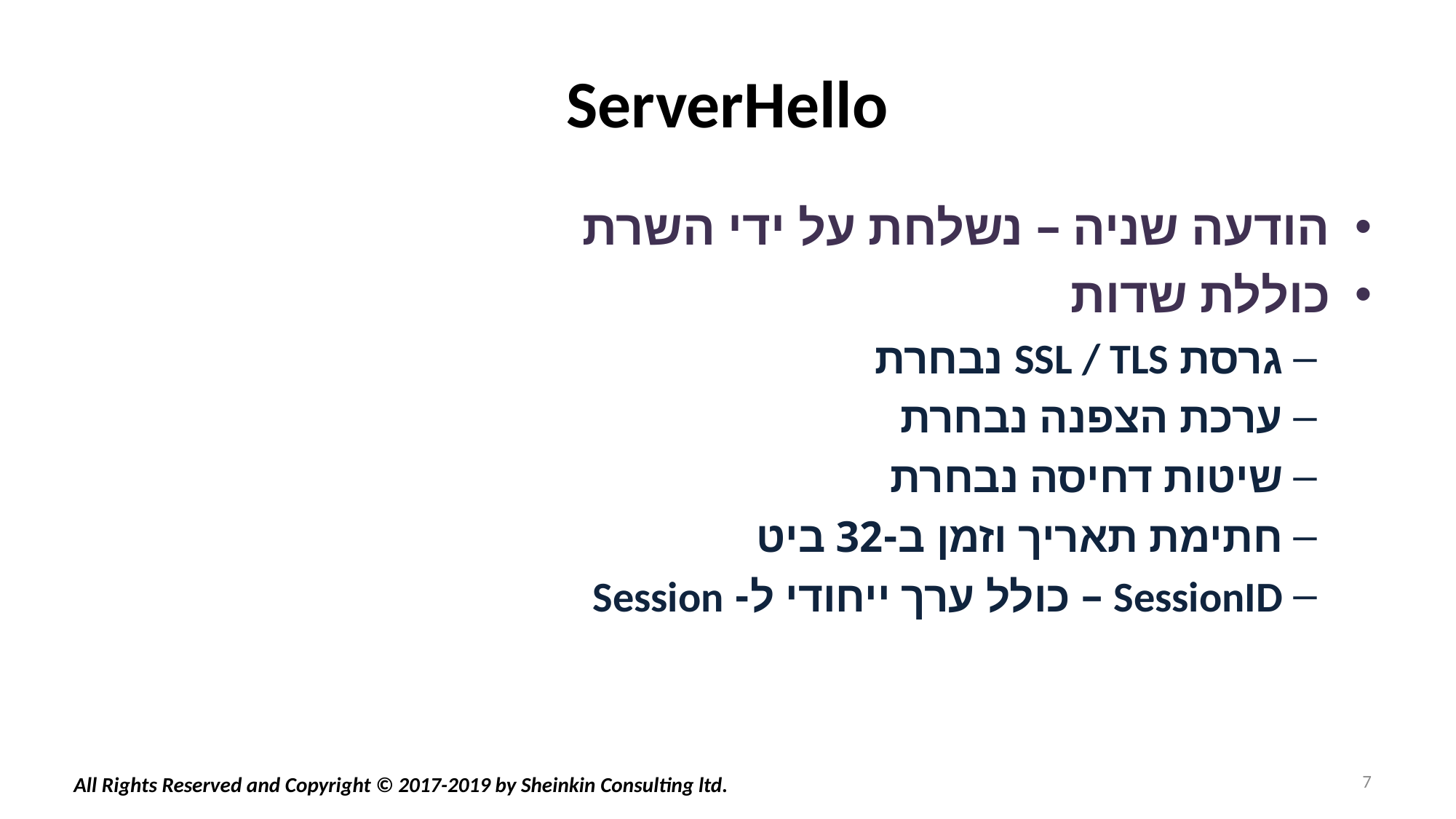

# ServerHello
הודעה שניה – נשלחת על ידי השרת
כוללת שדות
גרסת SSL / TLS נבחרת
ערכת הצפנה נבחרת
שיטות דחיסה נבחרת
חתימת תאריך וזמן ב-32 ביט
SessionID – כולל ערך ייחודי ל- Session

7